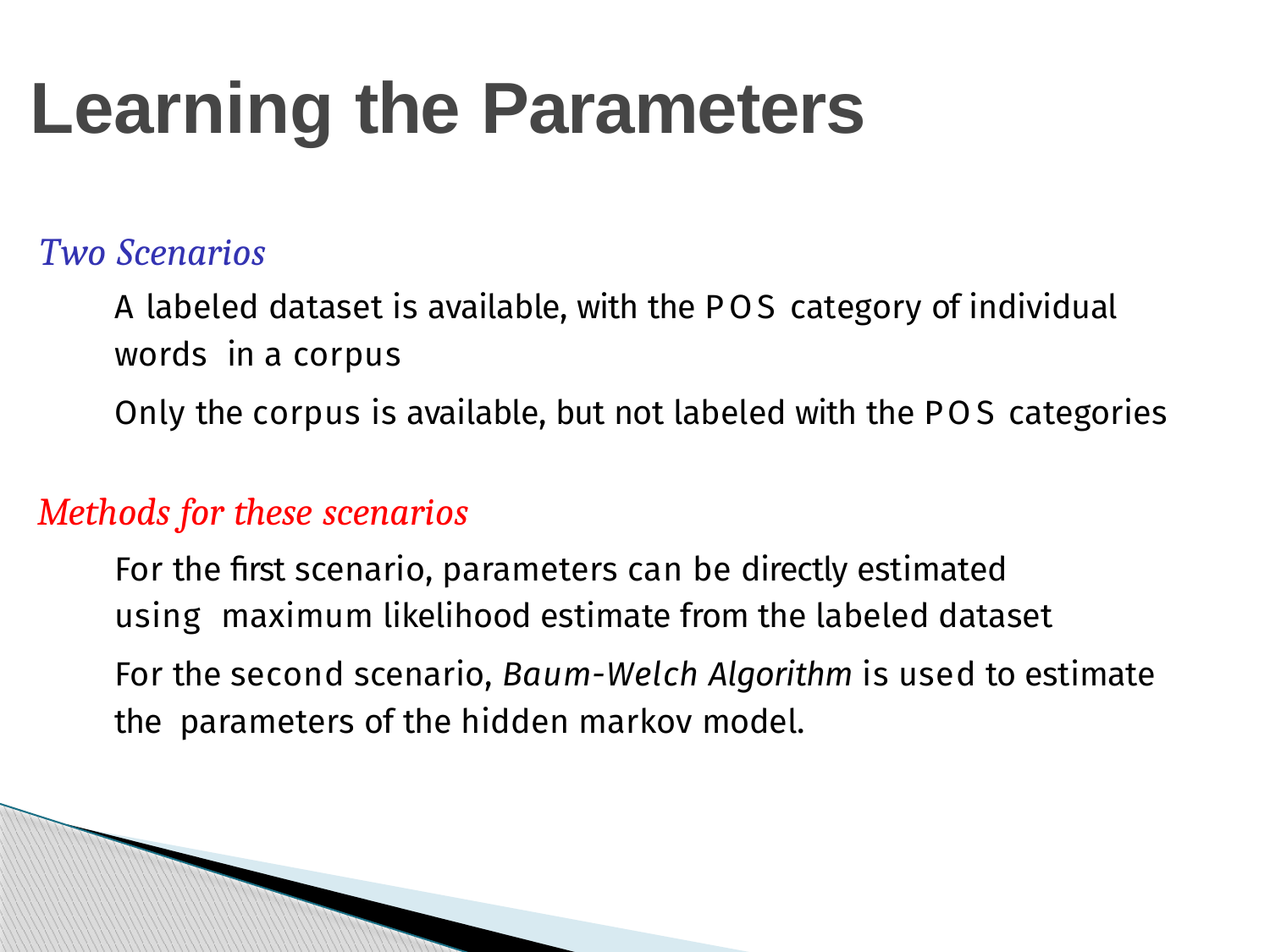

# Learning the Parameters
Two Scenarios
A labeled dataset is available, with the POS category of individual words  in a corpus
Only the corpus is available, but not labeled with the POS categories

Methods for these scenarios
For the first scenario, parameters can be directly estimated using  maximum likelihood estimate from the labeled dataset
For the second scenario, Baum-Welch Algorithm is used to estimate the  parameters of the hidden markov model.
Week 4, Lecture 1
6 / 6